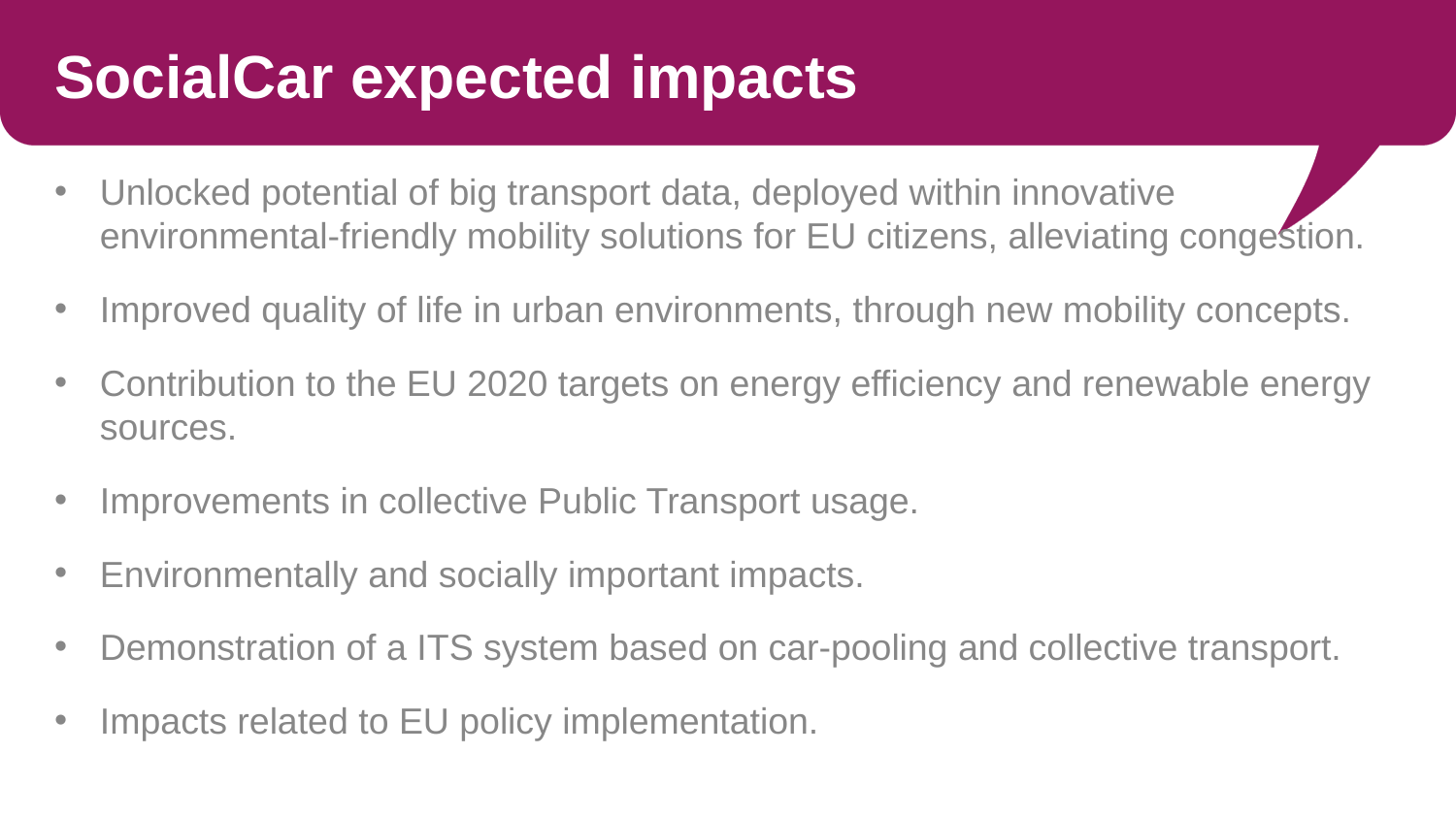

SocialCar expected impacts

Unlocked potential of big transport data, deployed within innovative environmental-friendly mobility solutions for EU citizens, alleviating congestion.

Improved quality of life in urban environments, through new mobility concepts.

Contribution to the EU 2020 targets on energy efficiency and renewable energy sources.

Improvements in collective Public Transport usage.

Environmentally and socially important impacts.

Demonstration of a ITS system based on car-pooling and collective transport.

Impacts related to EU policy implementation.